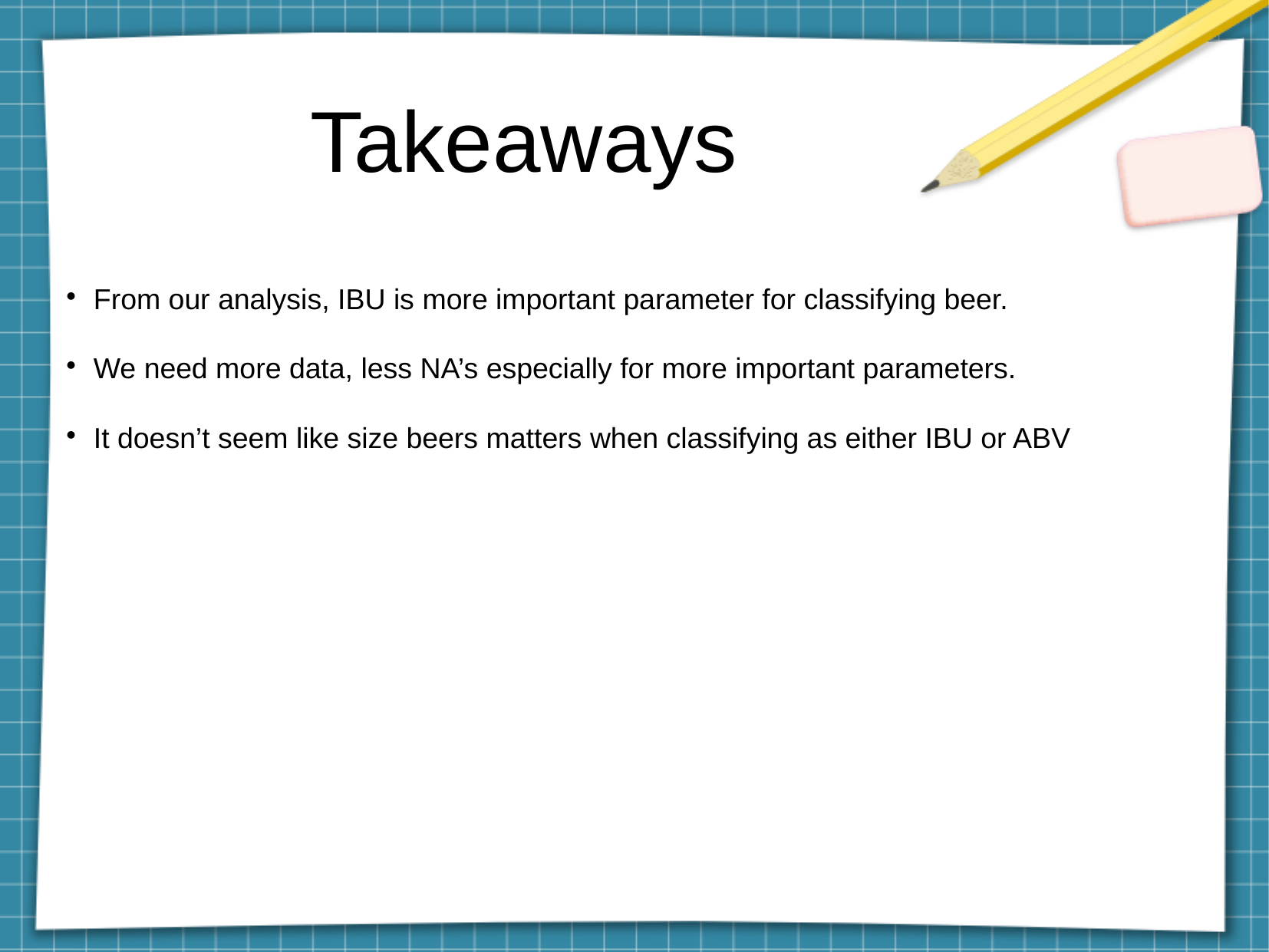

Takeaways
From our analysis, IBU is more important parameter for classifying beer.
We need more data, less NA’s especially for more important parameters.
It doesn’t seem like size beers matters when classifying as either IBU or ABV